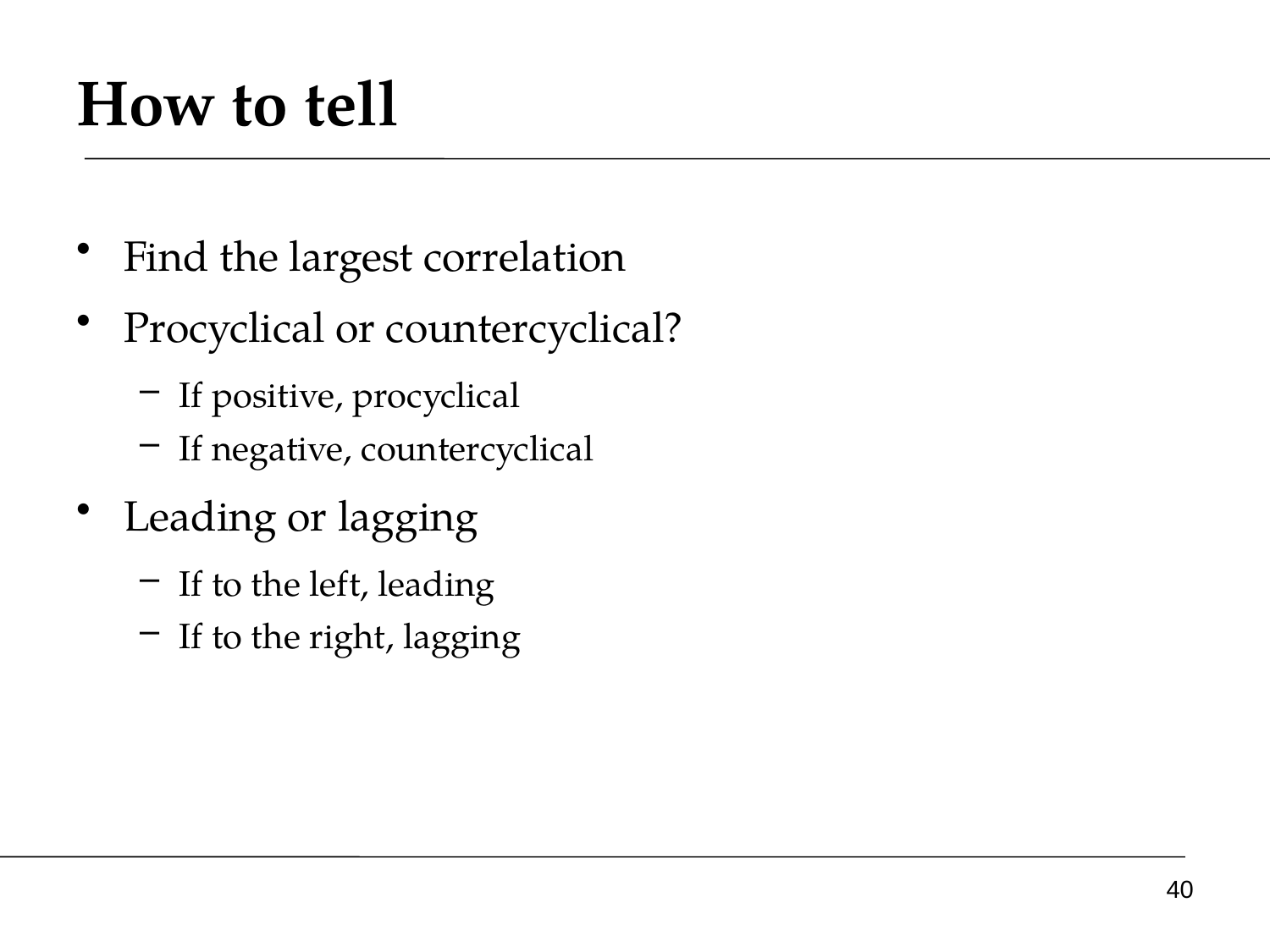

# How to tell
Find the largest correlation
Procyclical or countercyclical?
If positive, procyclical
If negative, countercyclical
Leading or lagging
If to the left, leading
If to the right, lagging
40